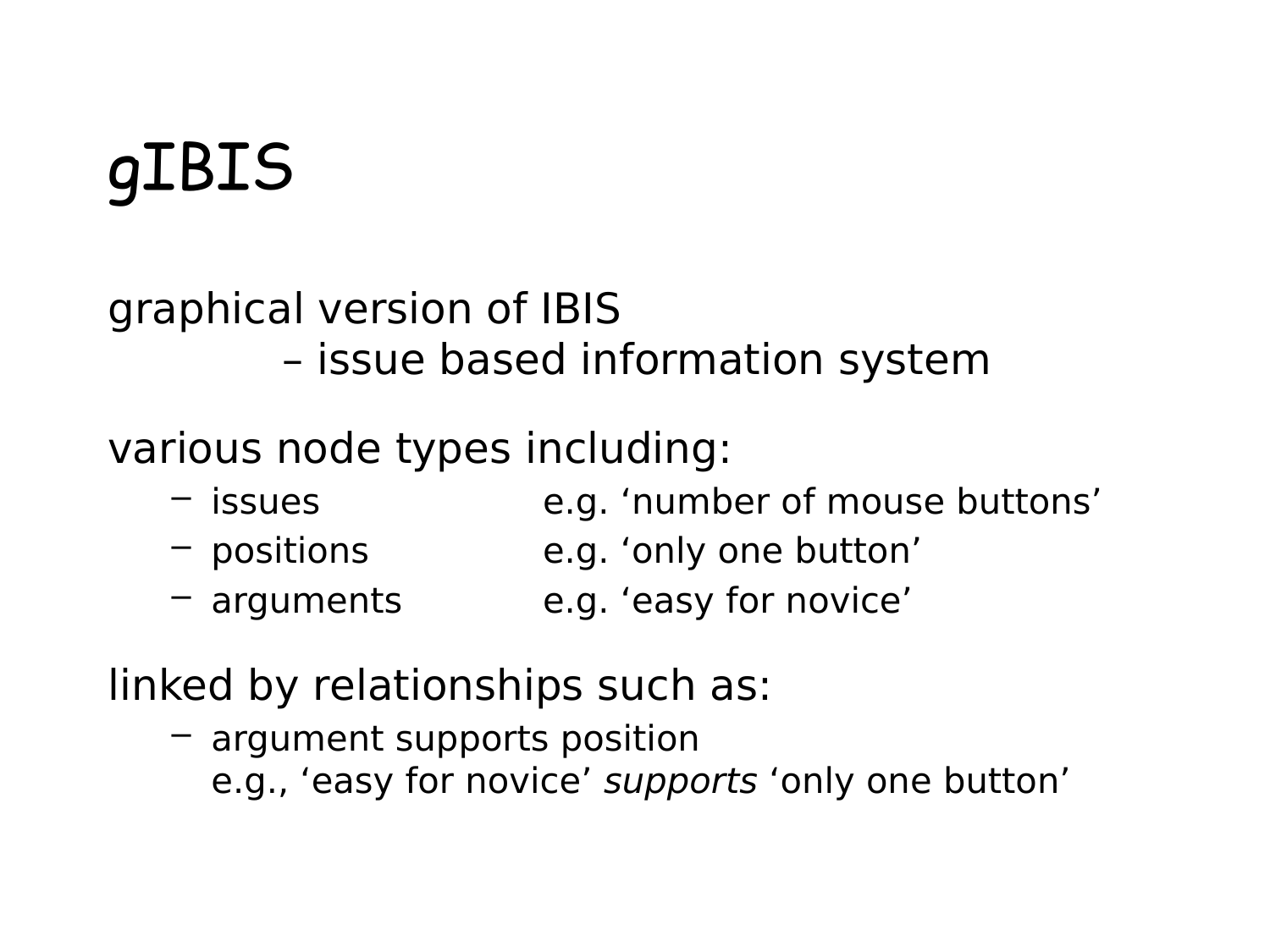

# gIBIS
graphical version of IBIS
	– issue based information system

various node types including:
issues	e.g. ‘number of mouse buttons’
positions	e.g. ‘only one button’
arguments 	e.g. ‘easy for novice’

linked by relationships such as:
argument supports position
e.g., ‘easy for novice’ supports ‘only one button’